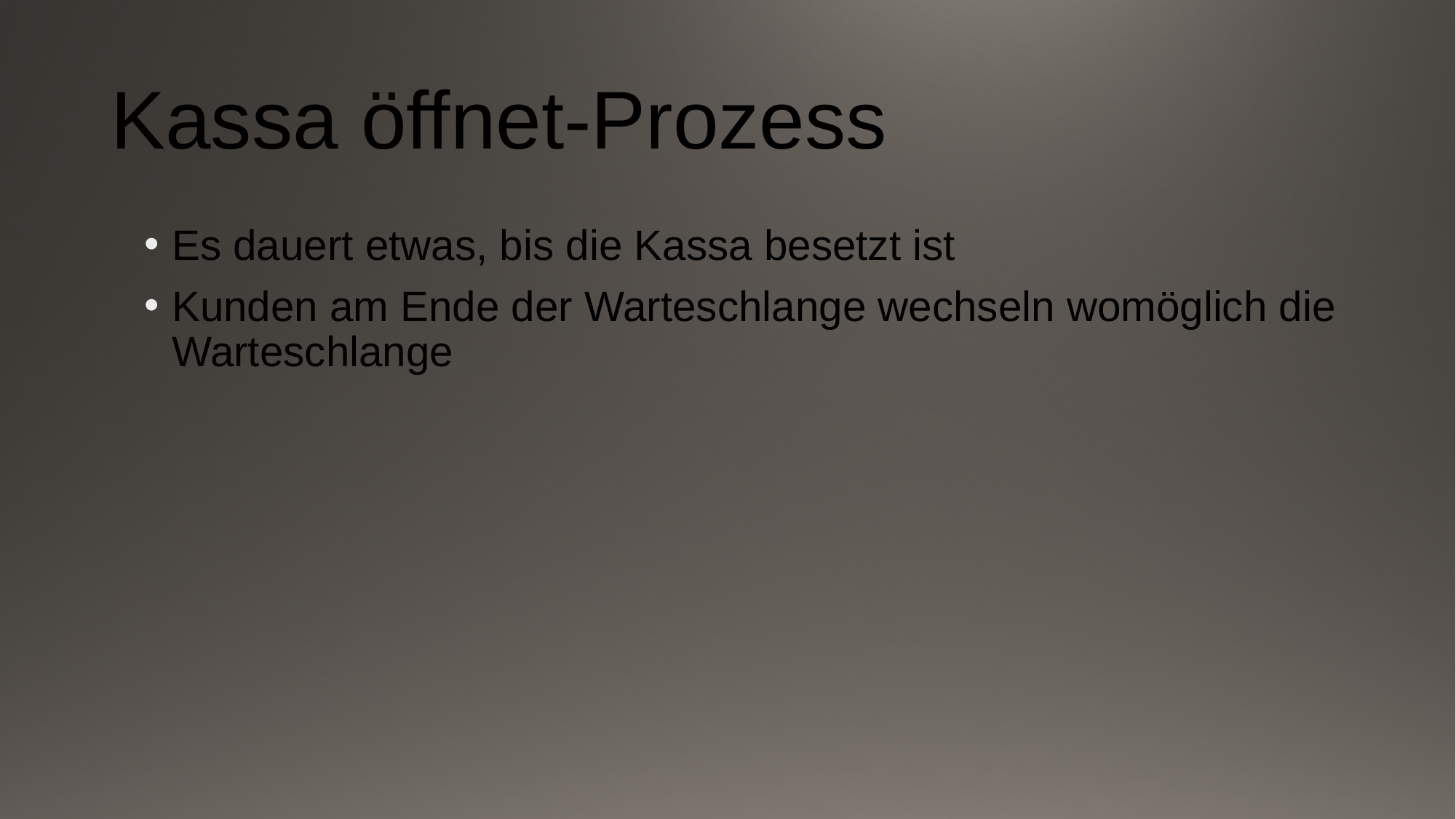

# Kassa öffnet-Prozess
Es dauert etwas, bis die Kassa besetzt ist
Kunden am Ende der Warteschlange wechseln womöglich die Warteschlange